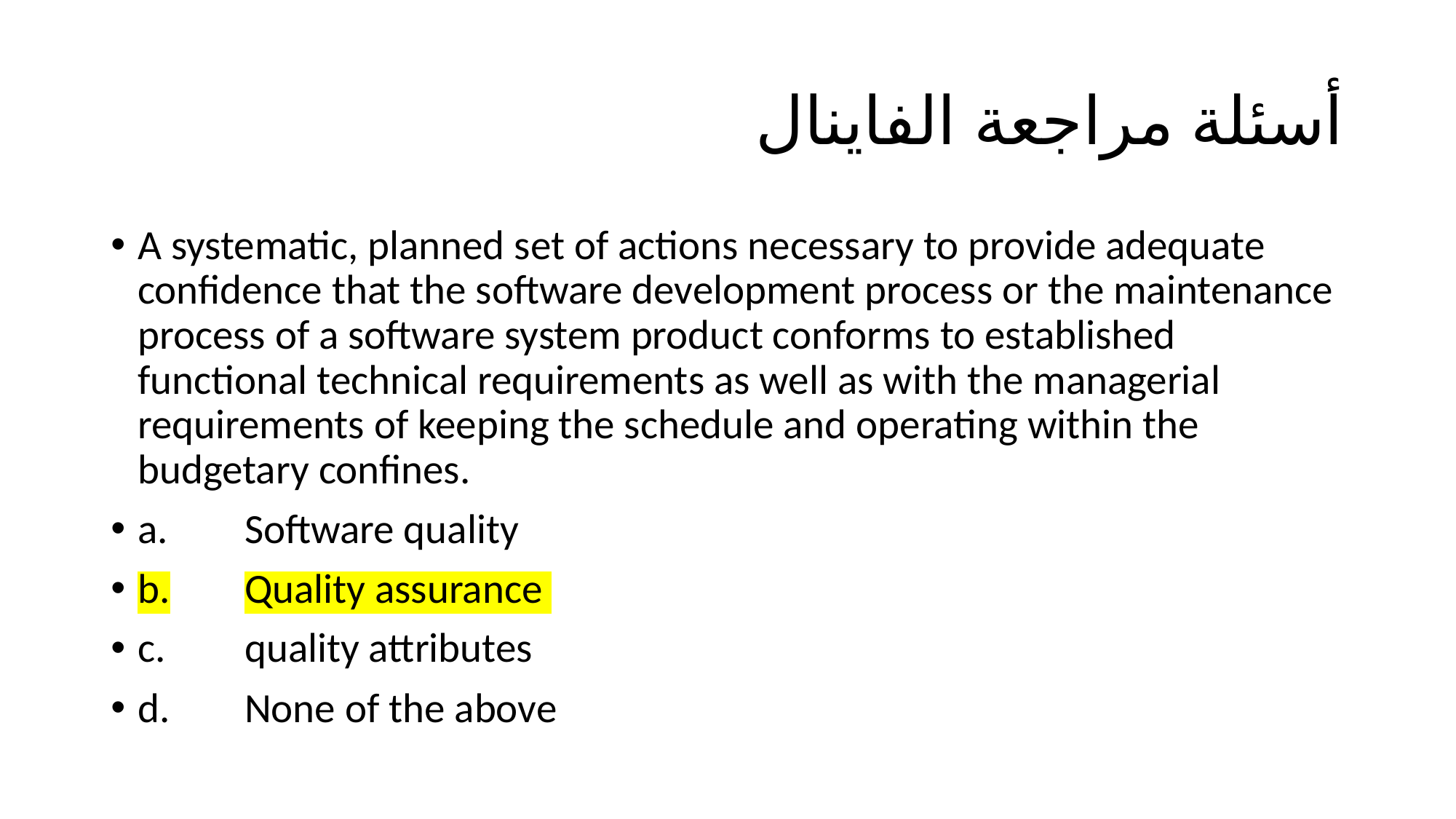

# أسئلة مراجعة الفاينال
A systematic, planned set of actions necessary to provide adequate confidence that the software development process or the maintenance process of a software system product conforms to established functional technical requirements as well as with the managerial requirements of keeping the schedule and operating within the budgetary confines.
a.	Software quality
b.	Quality assurance
c.	quality attributes
d.	None of the above